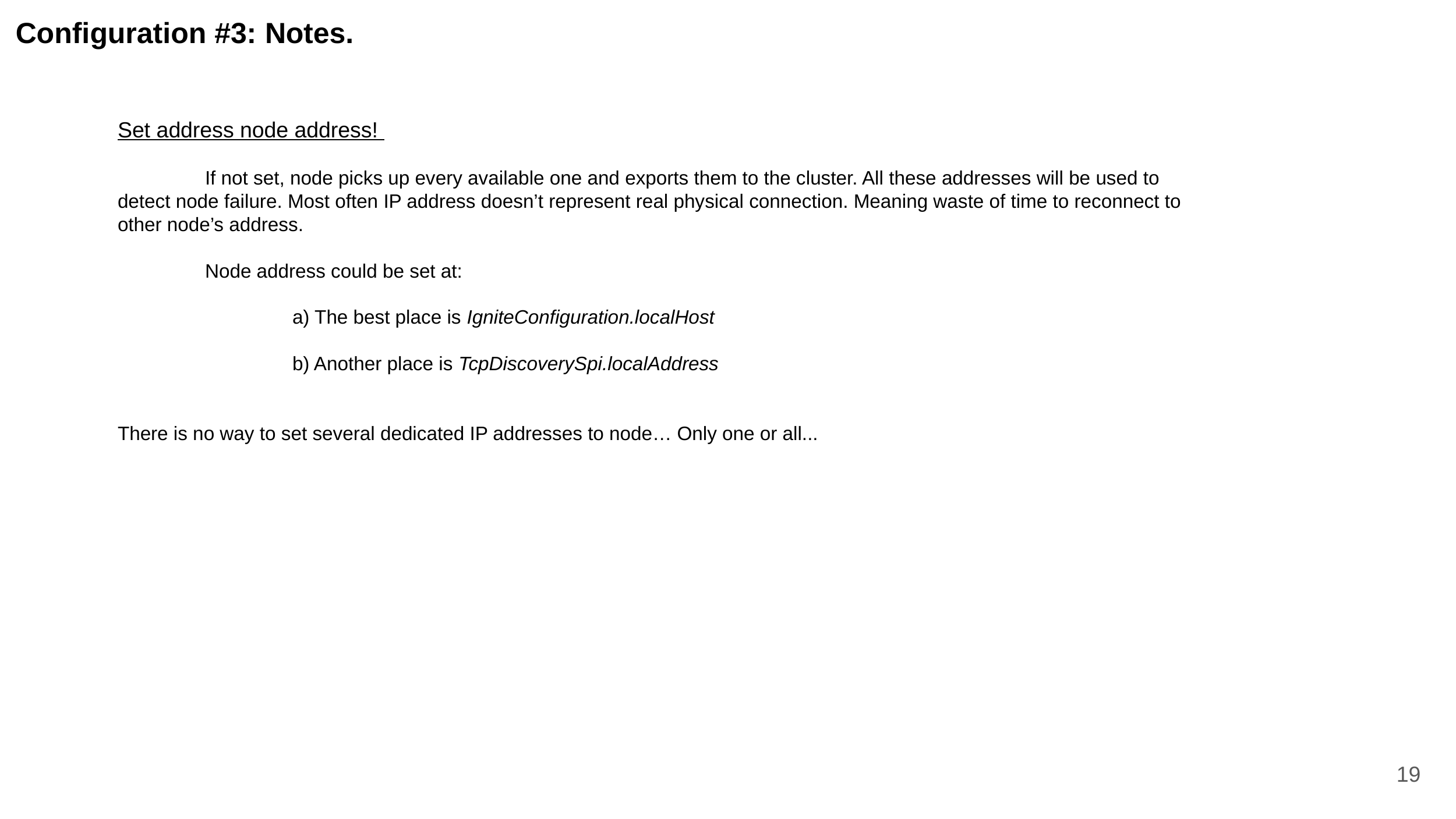

# Configuration #3: Notes.
Set address node address!

	If not set, node picks up every available one and exports them to the cluster. All these addresses will be used to detect node failure. Most often IP address doesn’t represent real physical connection. Meaning waste of time to reconnect to other node’s address.

	Node address could be set at:

		a) The best place is IgniteConfiguration.localHost

		b) Another place is TcpDiscoverySpi.localAddress

There is no way to set several dedicated IP addresses to node… Only one or all...
19